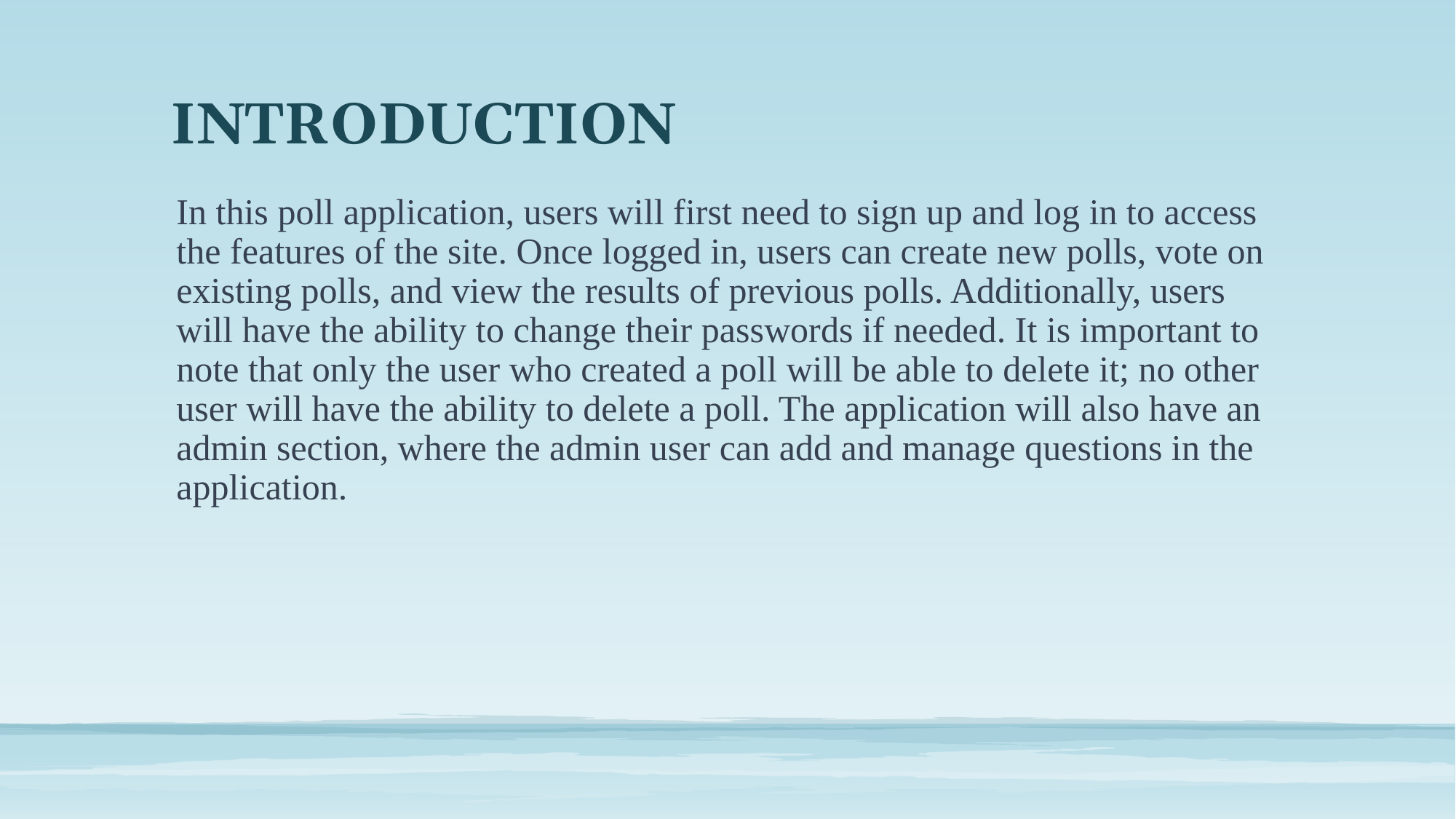

# INTRODUCTION
In this poll application, users will first need to sign up and log in to access the features of the site. Once logged in, users can create new polls, vote on existing polls, and view the results of previous polls. Additionally, users will have the ability to change their passwords if needed. It is important to note that only the user who created a poll will be able to delete it; no other user will have the ability to delete a poll. The application will also have an admin section, where the admin user can add and manage questions in the application.